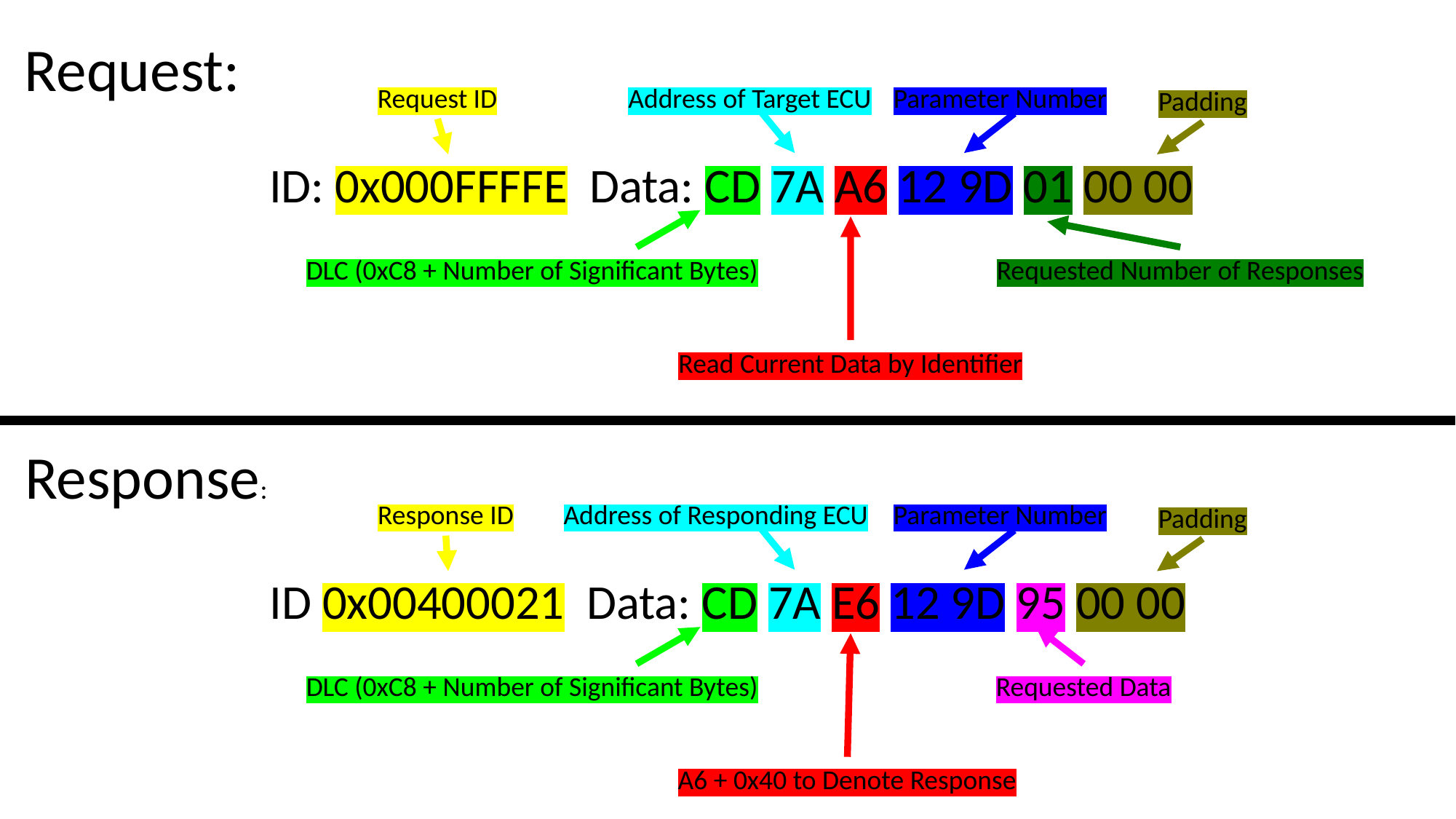

Request:
Request ID
Address of Target ECU
Parameter Number
Padding
ID: 0x000FFFFE  Data: CD 7A A6 12 9D 01 00 00
DLC (0xC8 + Number of Significant Bytes)
Requested Number of Responses
Read Current Data by Identifier
Response:
Response ID
Address of Responding ECU
Parameter Number
Padding
ID 0x00400021  Data: CD 7A E6 12 9D 95 00 00
DLC (0xC8 + Number of Significant Bytes)
Requested Data
A6 + 0x40 to Denote Response